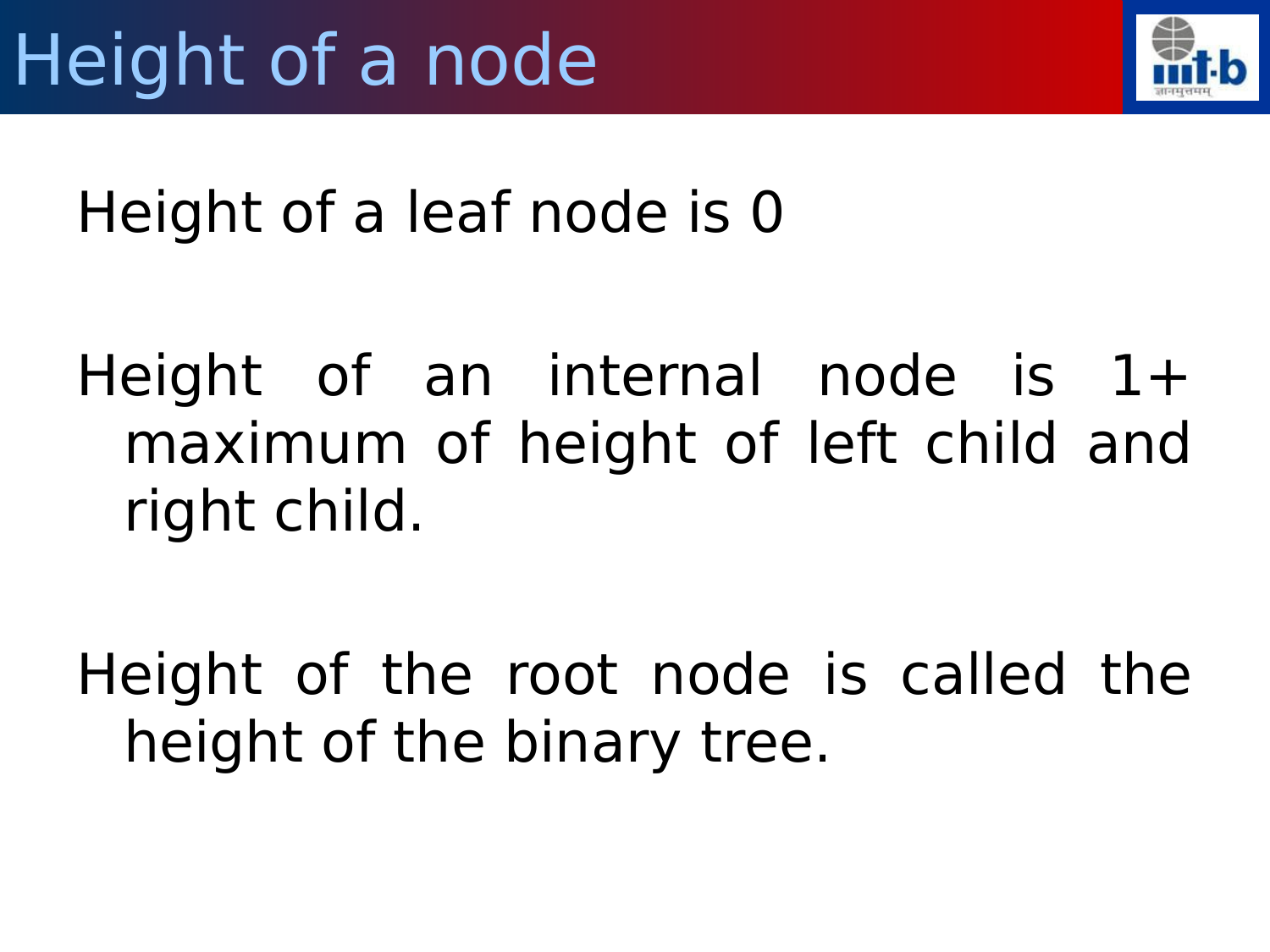

Height of a node
Height of a leaf node is 0

Height of an internal node is 1+ maximum of height of left child and right child.

Height of the root node is called the height of the binary tree.